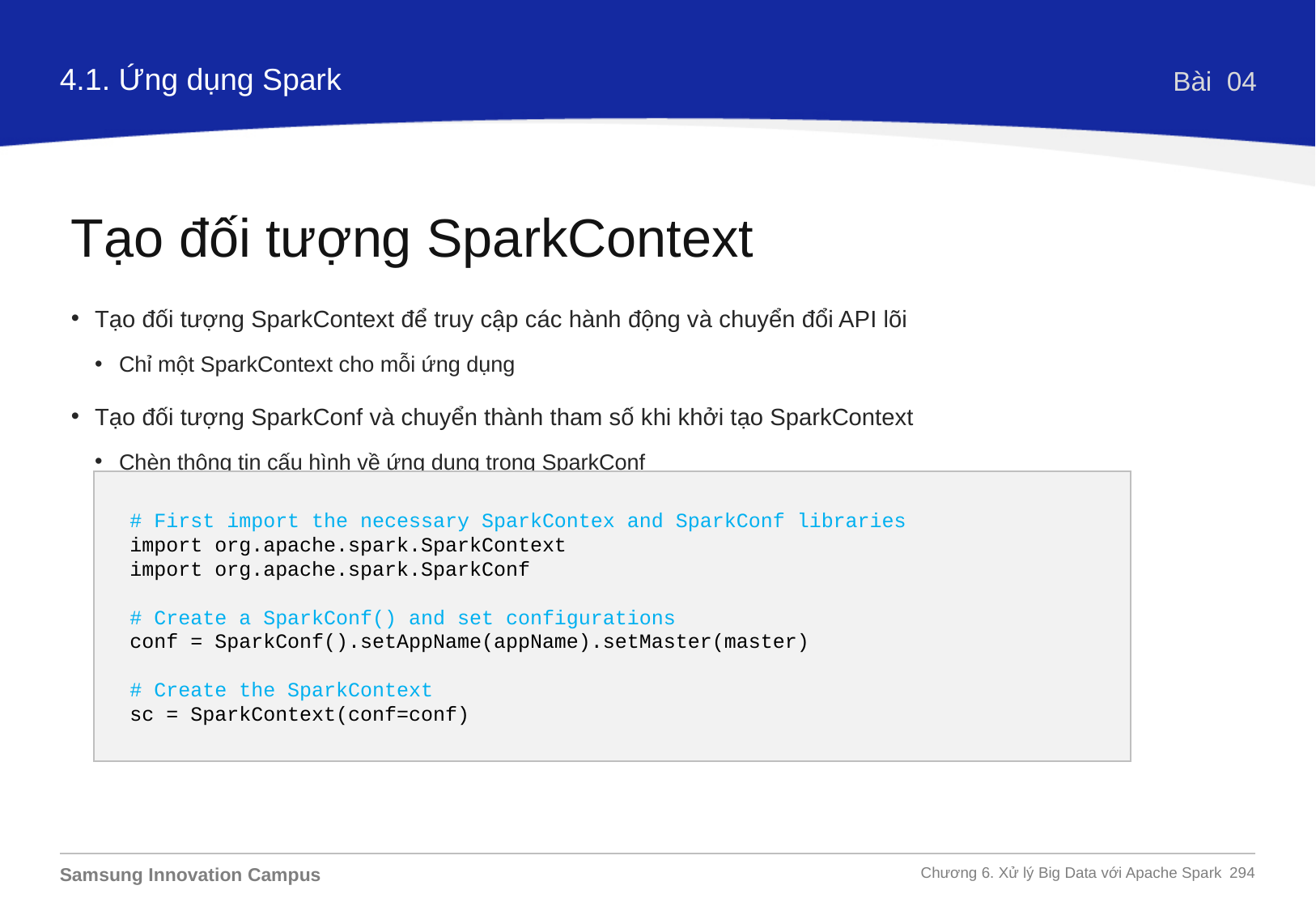

4.1. Ứng dụng Spark
Bài  04
Tạo đối tượng SparkContext
Tạo đối tượng SparkContext để truy cập các hành động và chuyển đổi API lõi
Chỉ một SparkContext cho mỗi ứng dụng
Tạo đối tượng SparkConf và chuyển thành tham số khi khởi tạo SparkContext
Chèn thông tin cấu hình về ứng dụng trong SparkConf

# First import the necessary SparkContex and SparkConf libraries
import org.apache.spark.SparkContext
import org.apache.spark.SparkConf

# Create a SparkConf() and set configurations
conf = SparkConf().setAppName(appName).setMaster(master)

# Create the SparkContext
sc = SparkContext(conf=conf)